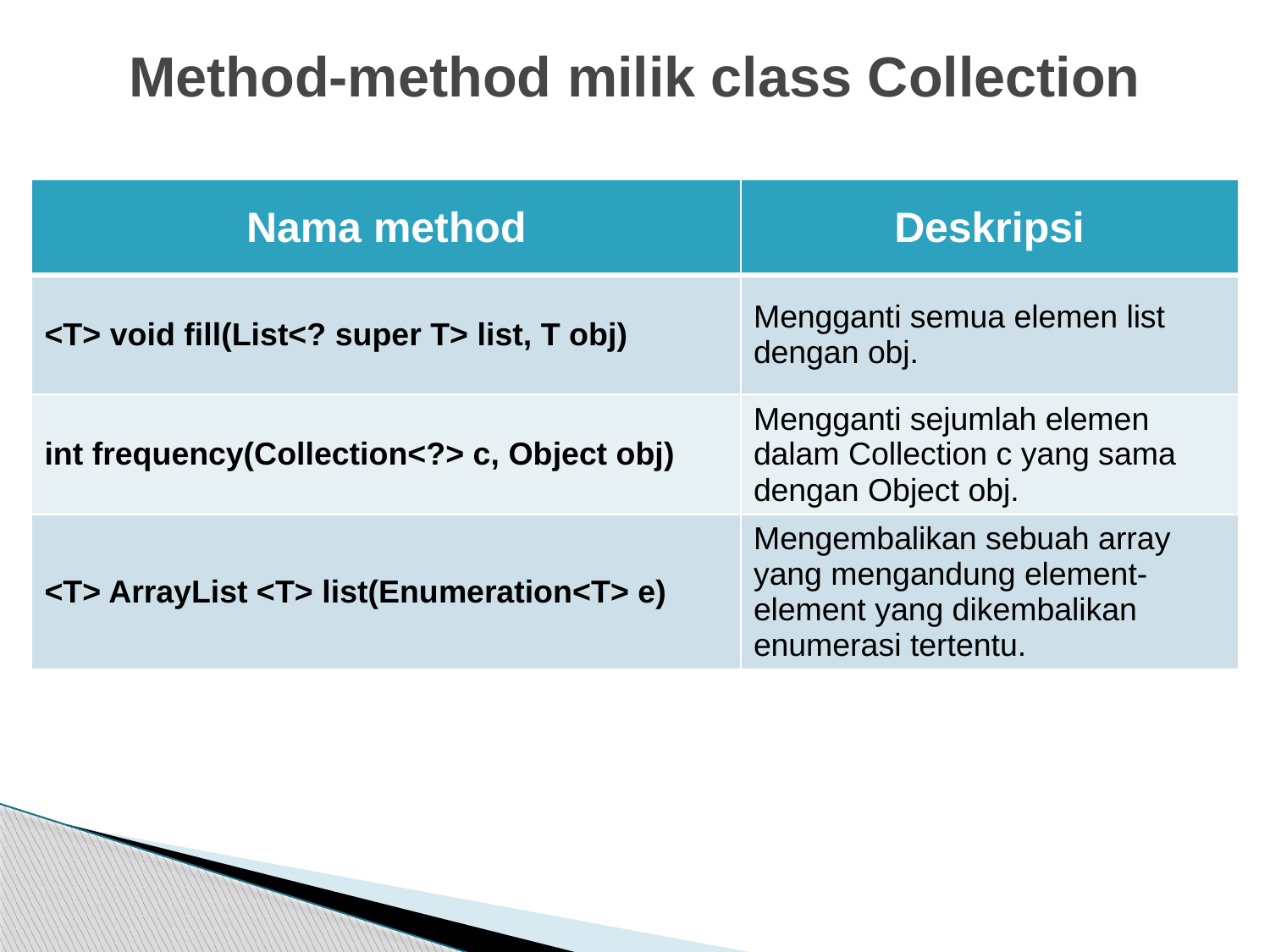

# Method-method milik class Collection
| Nama method | Deskripsi |
| --- | --- |
| <T> void fill(List<? super T> list, T obj) | Mengganti semua elemen list dengan obj. |
| int frequency(Collection<?> c, Object obj) | Mengganti sejumlah elemen dalam Collection c yang sama dengan Object obj. |
| <T> ArrayList <T> list(Enumeration<T> e) | Mengembalikan sebuah array yang mengandung element-element yang dikembalikan enumerasi tertentu. |